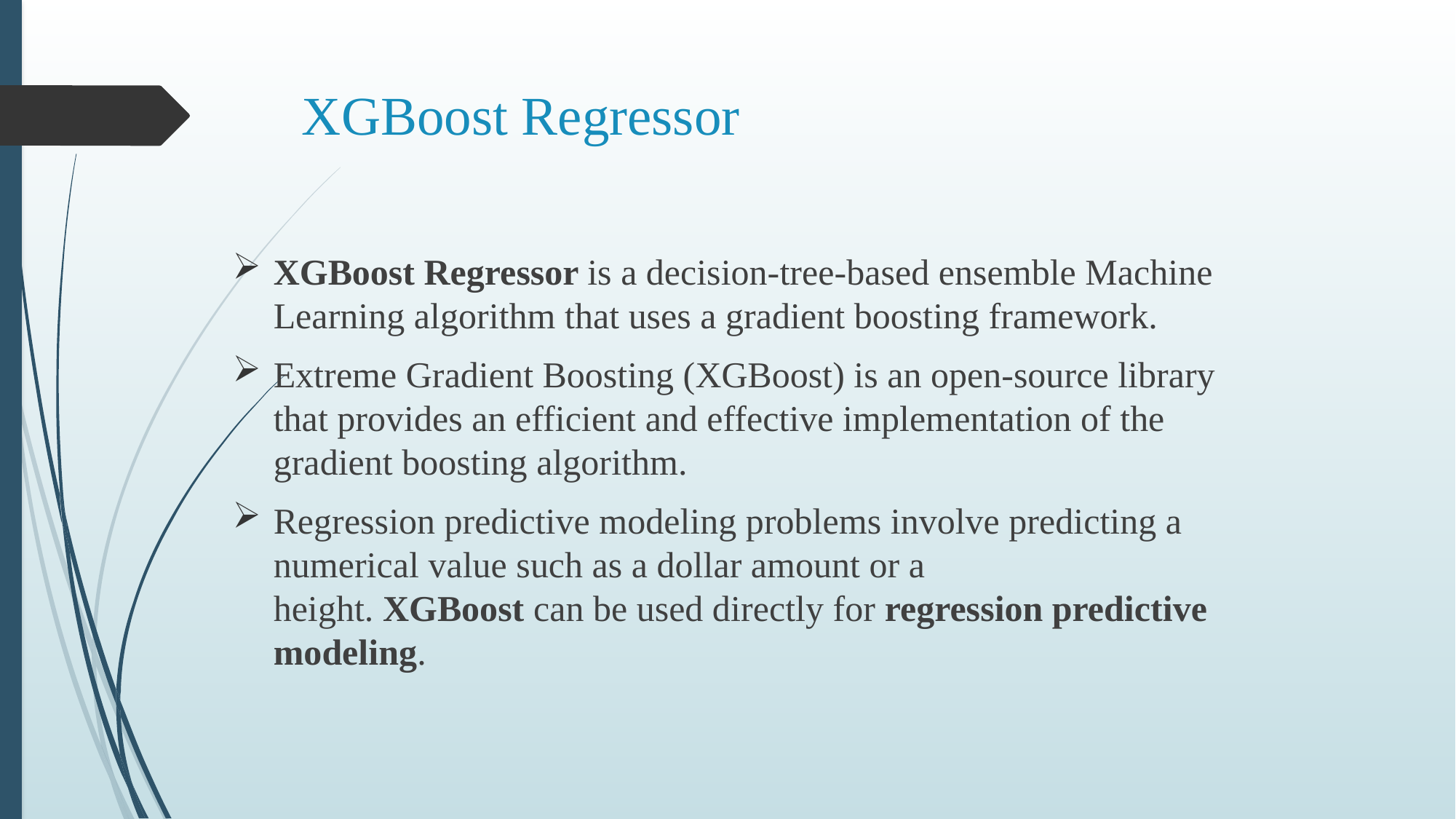

# XGBoost Regressor
XGBoost Regressor is a decision-tree-based ensemble Machine Learning algorithm that uses a gradient boosting framework.
Extreme Gradient Boosting (XGBoost) is an open-source library that provides an efficient and effective implementation of the gradient boosting algorithm.
Regression predictive modeling problems involve predicting a numerical value such as a dollar amount or a height. XGBoost can be used directly for regression predictive modeling.